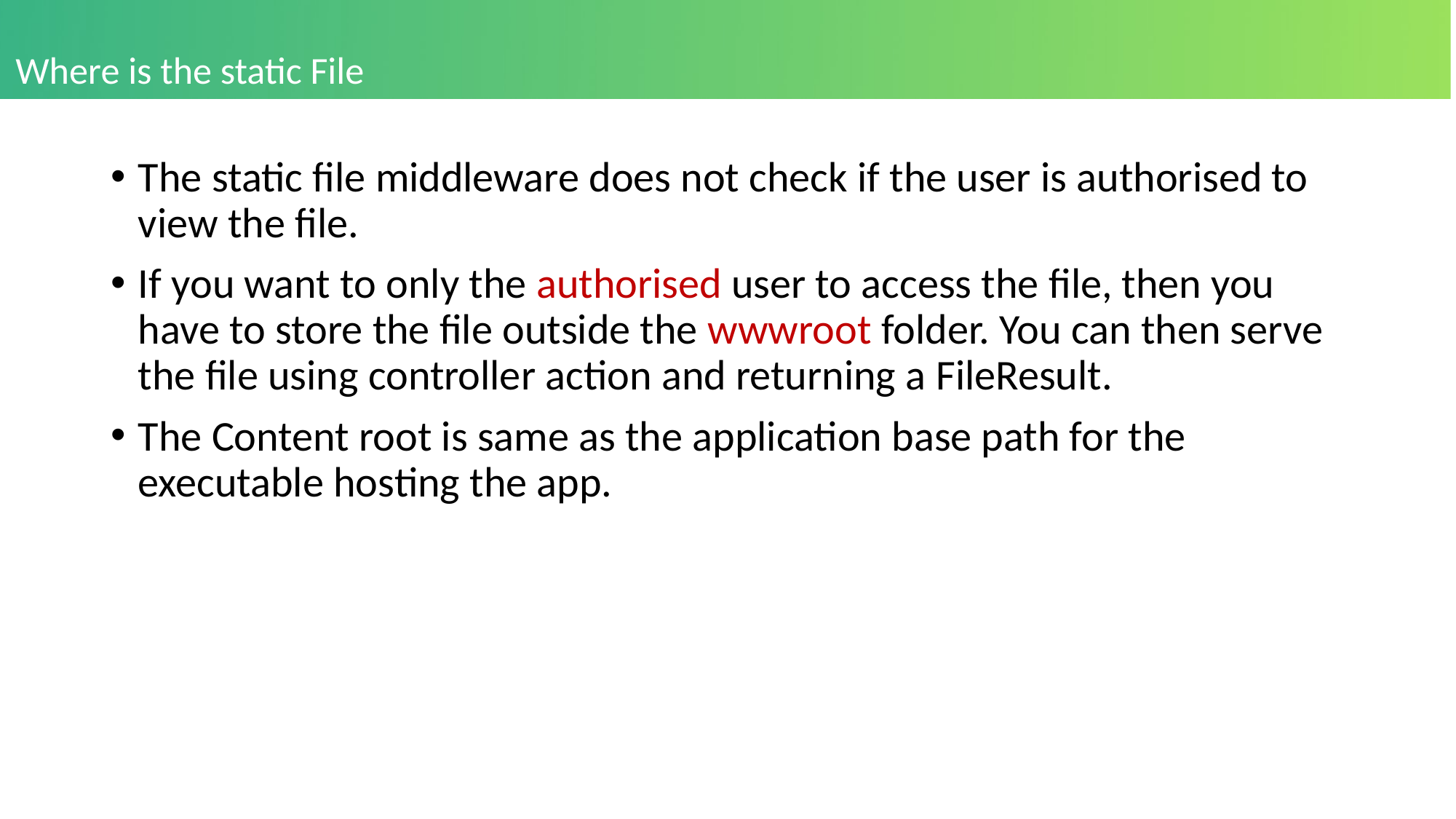

Where is the static File

The static file middleware does not check if the user is authorised to view the file.
If you want to only the authorised user to access the file, then you have to store the file outside the wwwroot folder. You can then serve the file using controller action and returning a FileResult.
The Content root is same as the application base path for the executable hosting the app.